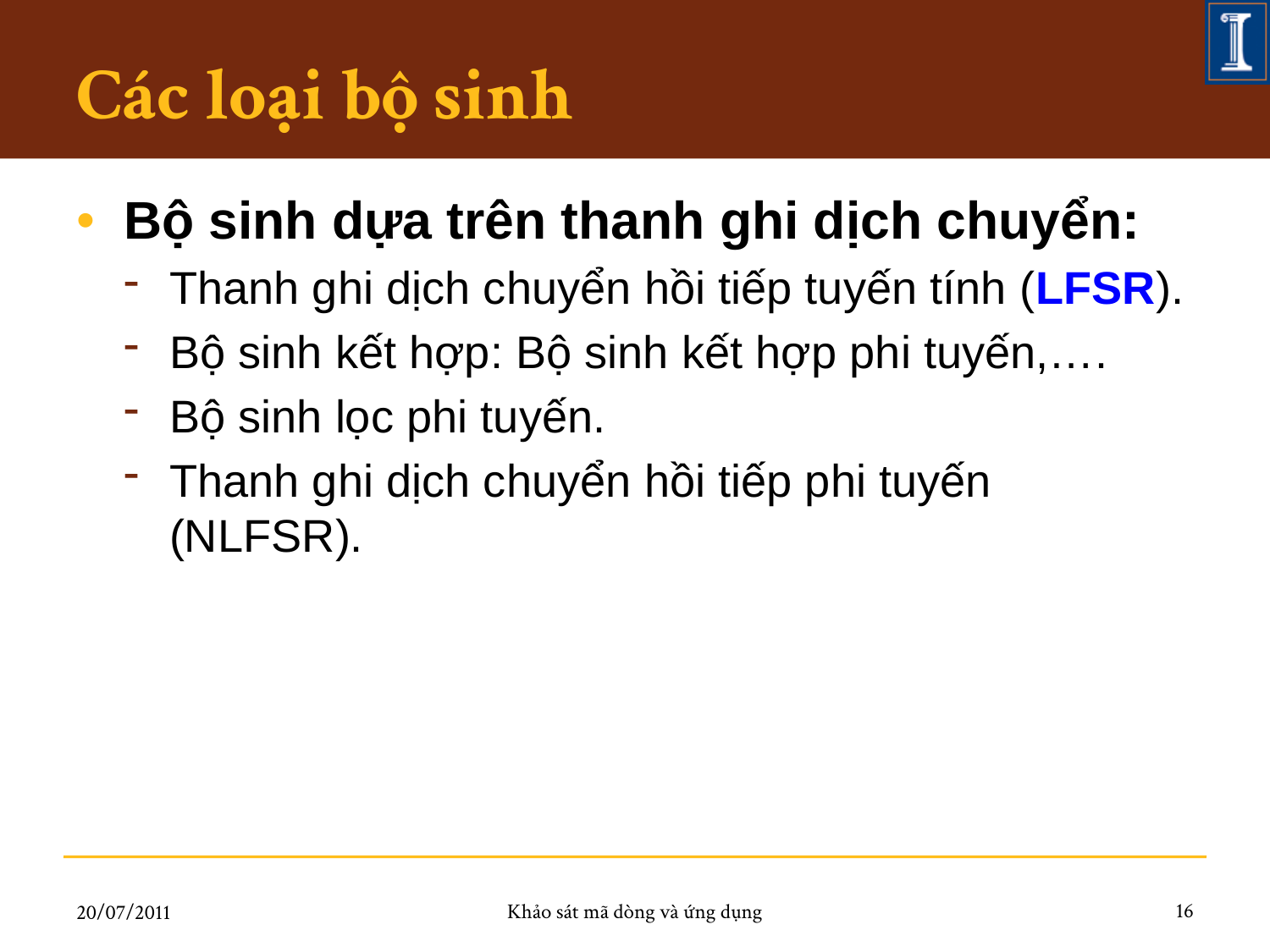

# Các loại bộ sinh
Bộ sinh dựa trên thanh ghi dịch chuyển:
Thanh ghi dịch chuyển hồi tiếp tuyến tính (LFSR).
Bộ sinh kết hợp: Bộ sinh kết hợp phi tuyến,….
Bộ sinh lọc phi tuyến.
Thanh ghi dịch chuyển hồi tiếp phi tuyến (NLFSR).

20/07/2011
16
Khảo sát mã dòng và ứng dụng